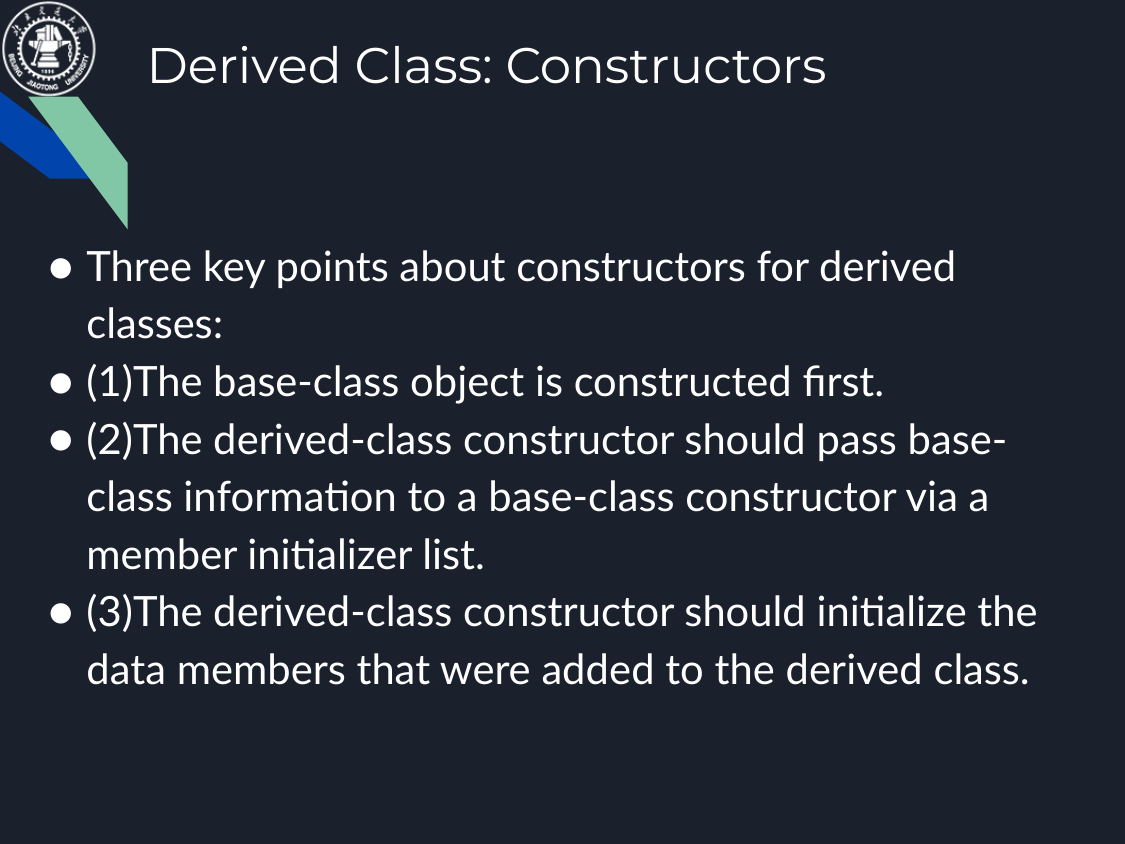

# Derived Class: Constructors
Three key points about constructors for derived classes:
(1)The base-class object is constructed first.
(2)The derived-class constructor should pass base-class information to a base-class constructor via a member initializer list.
(3)The derived-class constructor should initialize the data members that were added to the derived class.